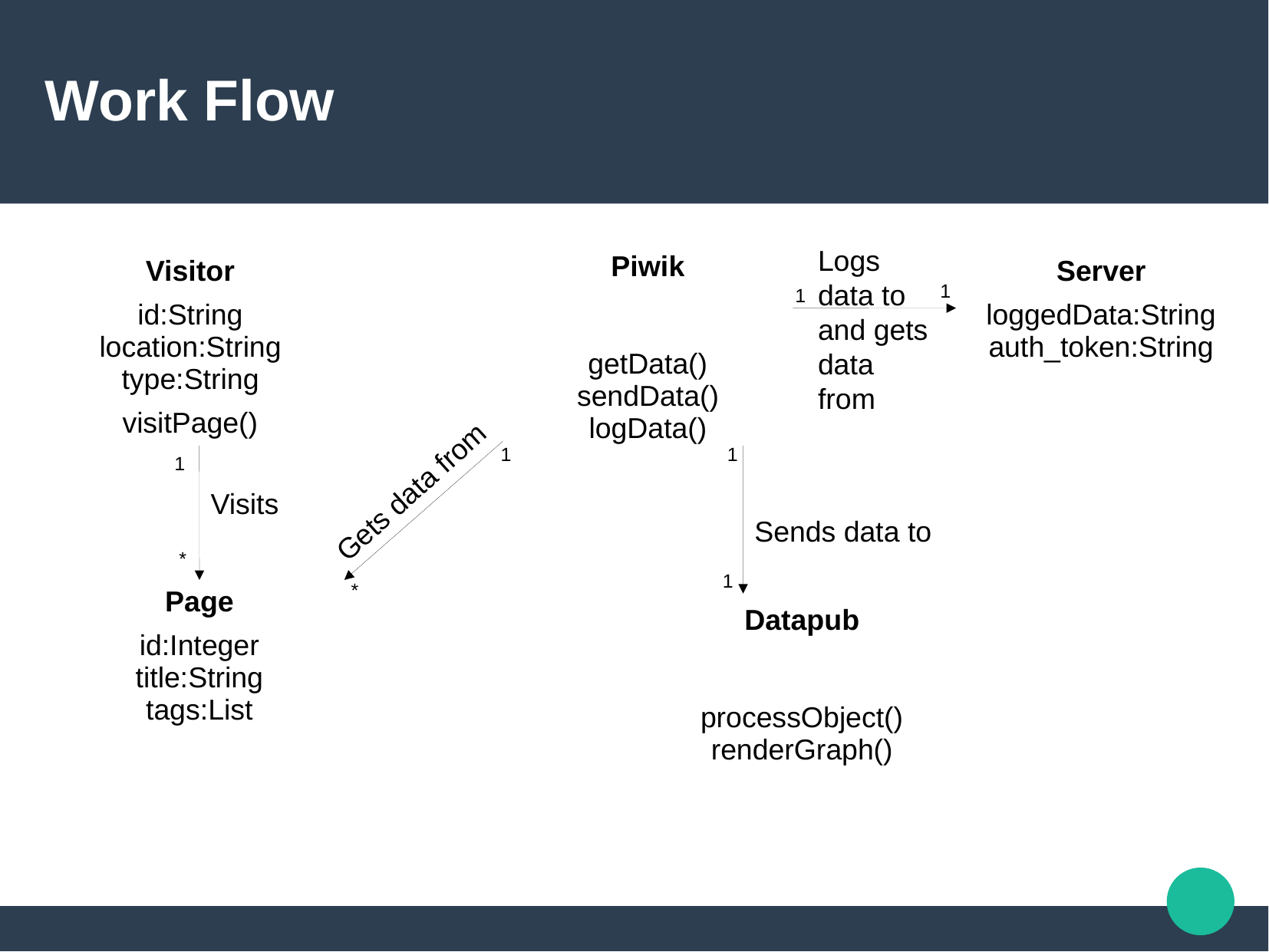

Work Flow
Logs data to and gets data from
| Piwik |
| --- |
|  |
| getData() sendData() logData() |
| Visitor |
| --- |
| id:String location:String type:String |
| visitPage() |
| Server |
| --- |
| loggedData:String auth\_token:String |
|  |
1
1

1
1

1

Gets data from
Visits
Sends data to
*
1
*
| Page |
| --- |
| id:Integer title:String tags:List |
|  |
| Datapub |
| --- |
|  |
| processObject() renderGraph() |